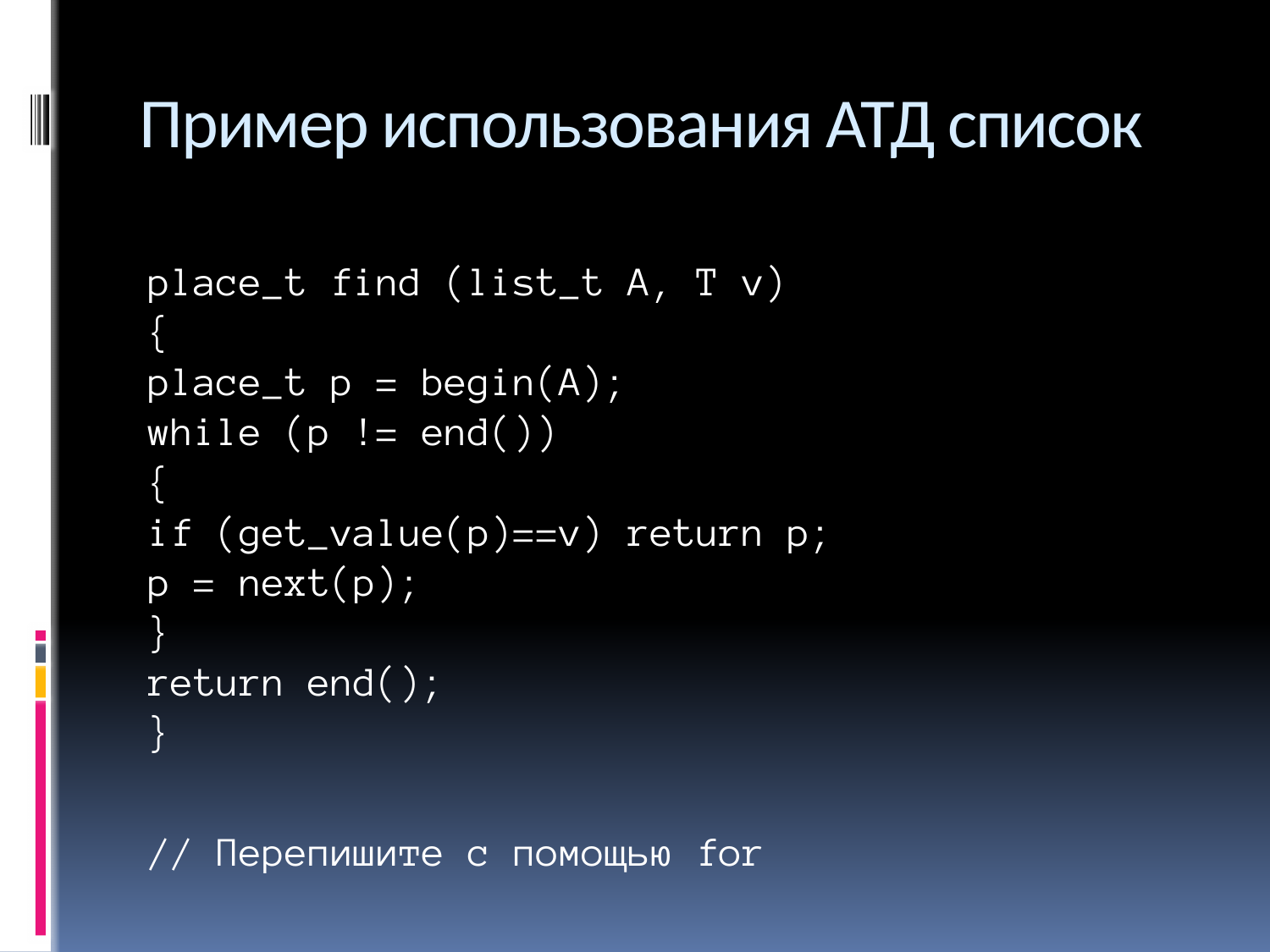

# Пример использования АТД список
place_t find (list_t A, T v)
{
	place_t p = begin(A);
	while (p != end())
	{
		if (get_value(p)==v) return p;
		p = next(p);
	}
	return end();
}

// Перепишите с помощью for